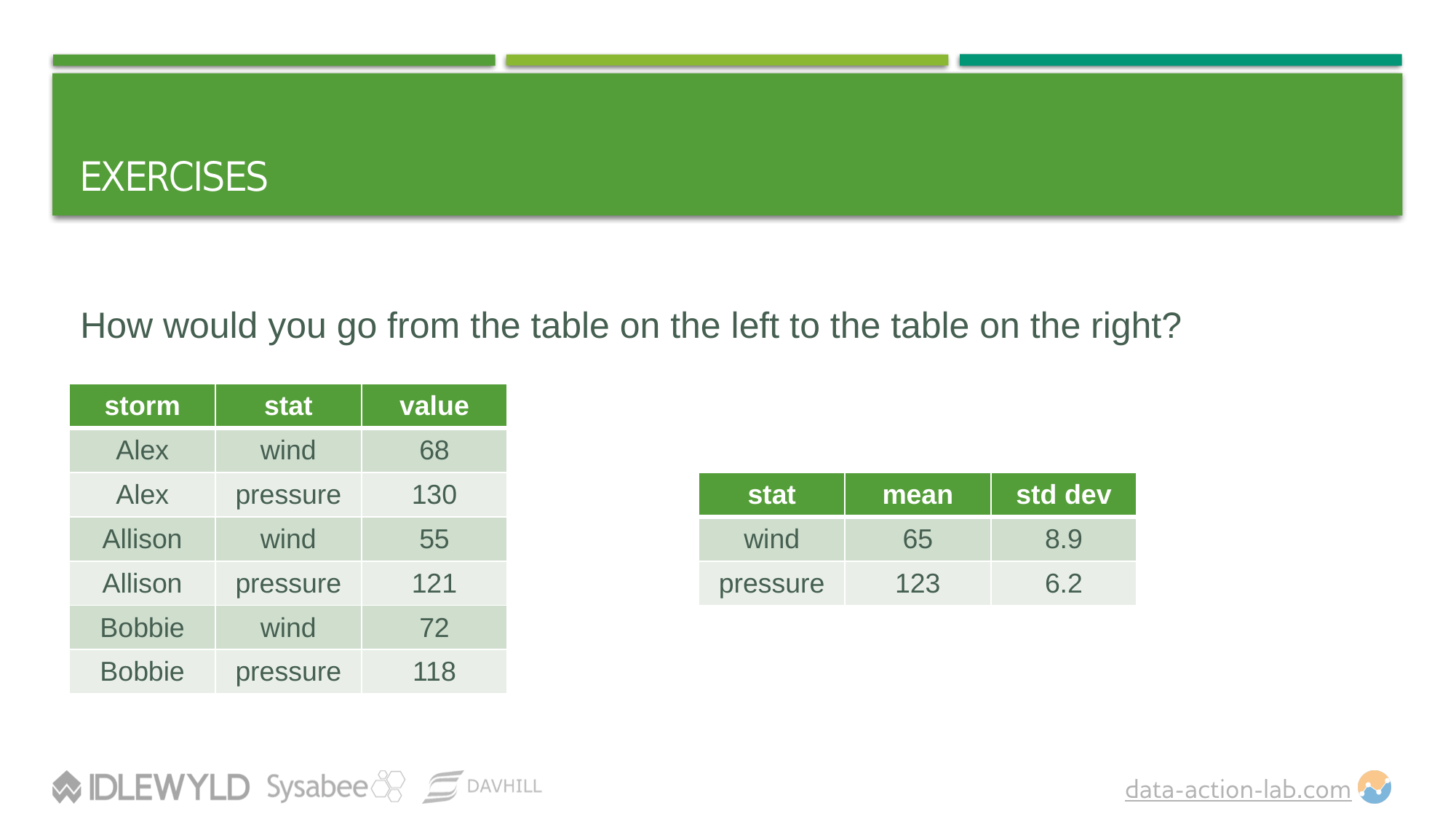

# EXERCISES
How would you go from the table on the left to the table on the right?

| storm | stat | value |
| --- | --- | --- |
| Alex | wind | 68 |
| Alex | pressure | 130 |
| Allison | wind | 55 |
| Allison | pressure | 121 |
| Bobbie | wind | 72 |
| Bobbie | pressure | 118 |
| stat | mean | std dev |
| --- | --- | --- |
| wind | 65 | 8.9 |
| pressure | 123 | 6.2 |